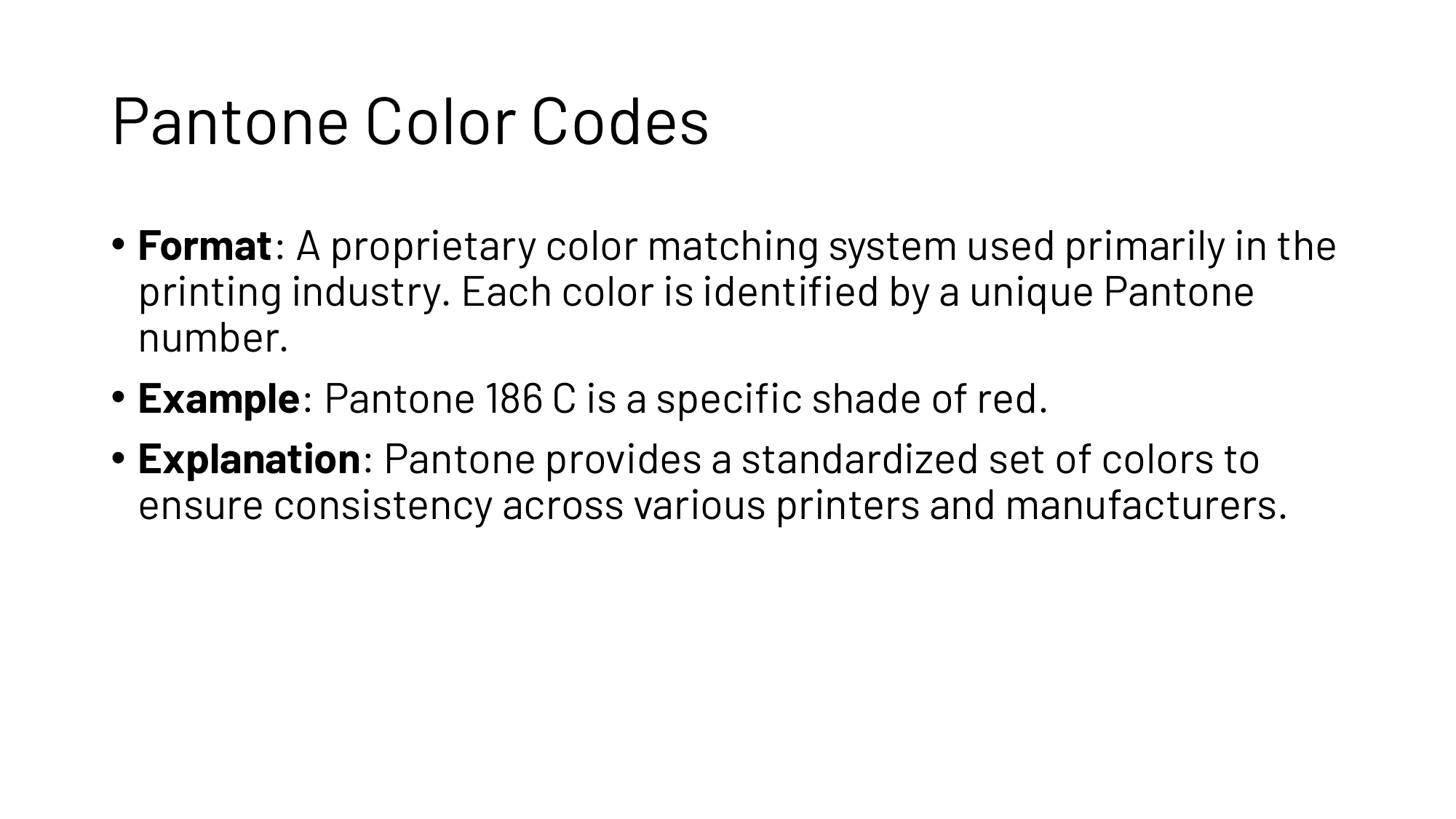

# Pantone Color Codes
Format: A proprietary color matching system used primarily in the printing industry. Each color is identified by a unique Pantone number.
Example: Pantone 186 C is a specific shade of red.
Explanation: Pantone provides a standardized set of colors to ensure consistency across various printers and manufacturers.